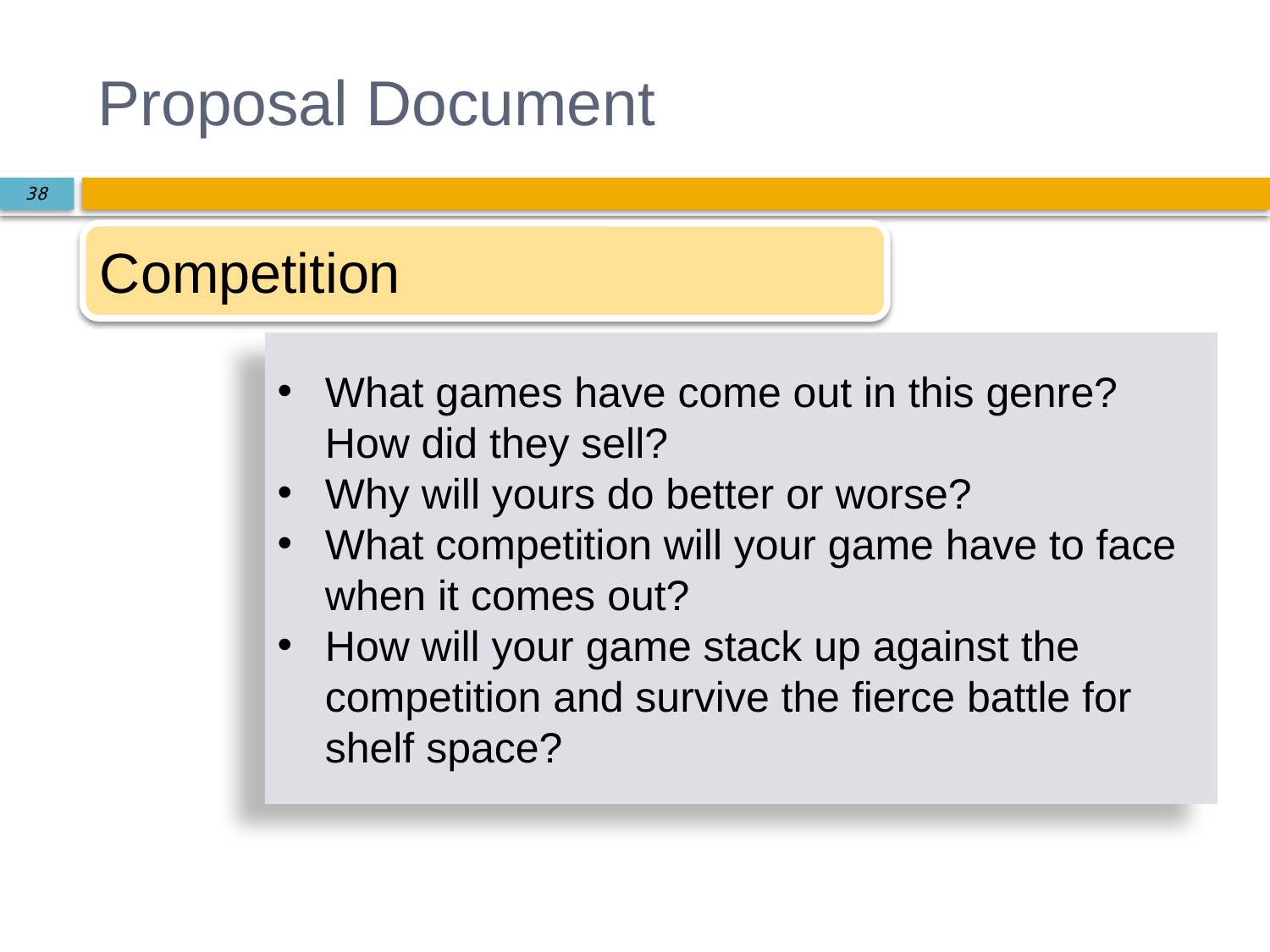

# Proposal Document
38
Competition
What games have come out in this genre? How did they sell?
Why will yours do better or worse?
What competition will your game have to face when it comes out?
How will your game stack up against the competition and survive the fierce battle for shelf space?